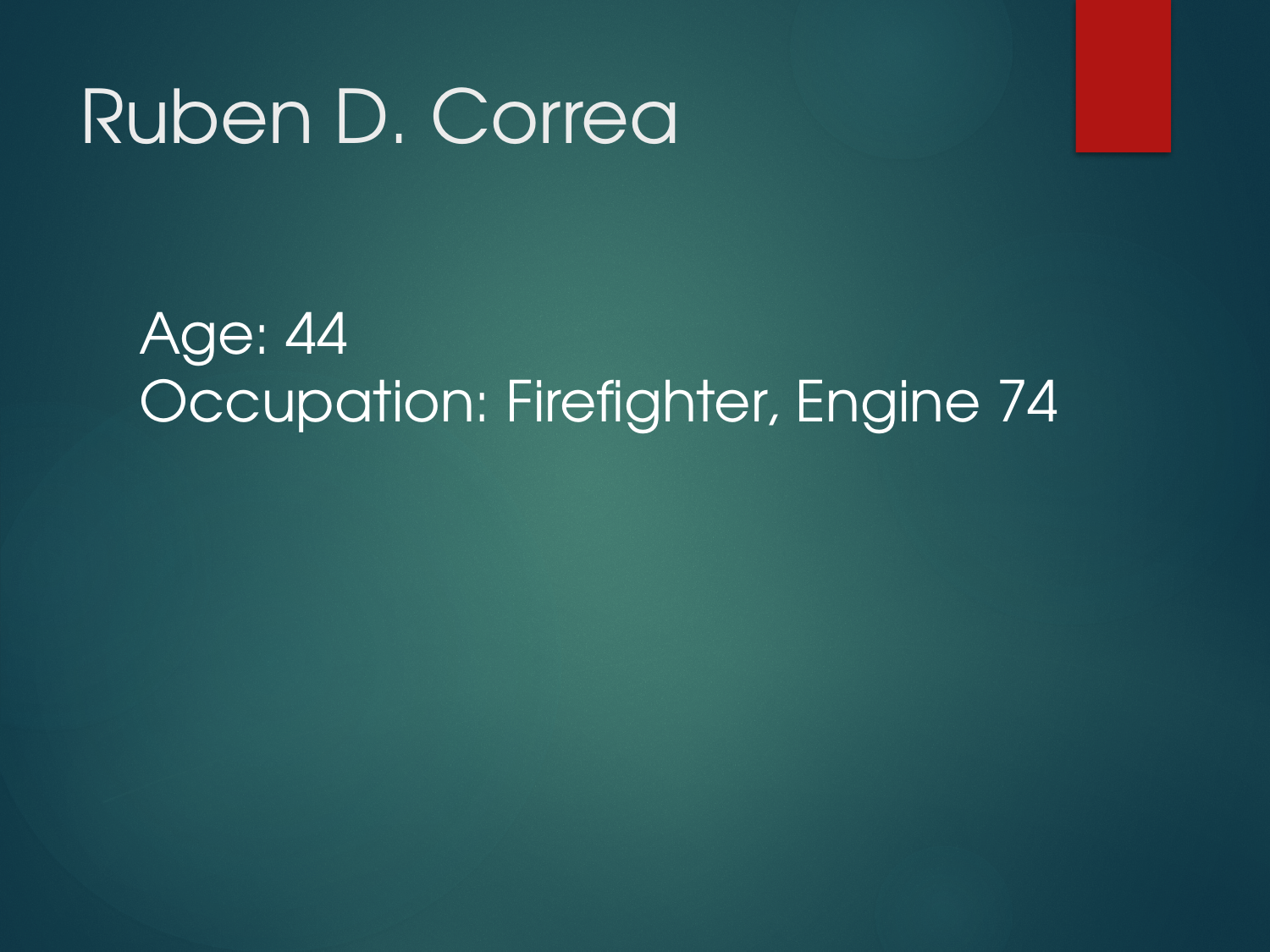

# Ruben D. Correa

Age: 44
Occupation: Firefighter, Engine 74